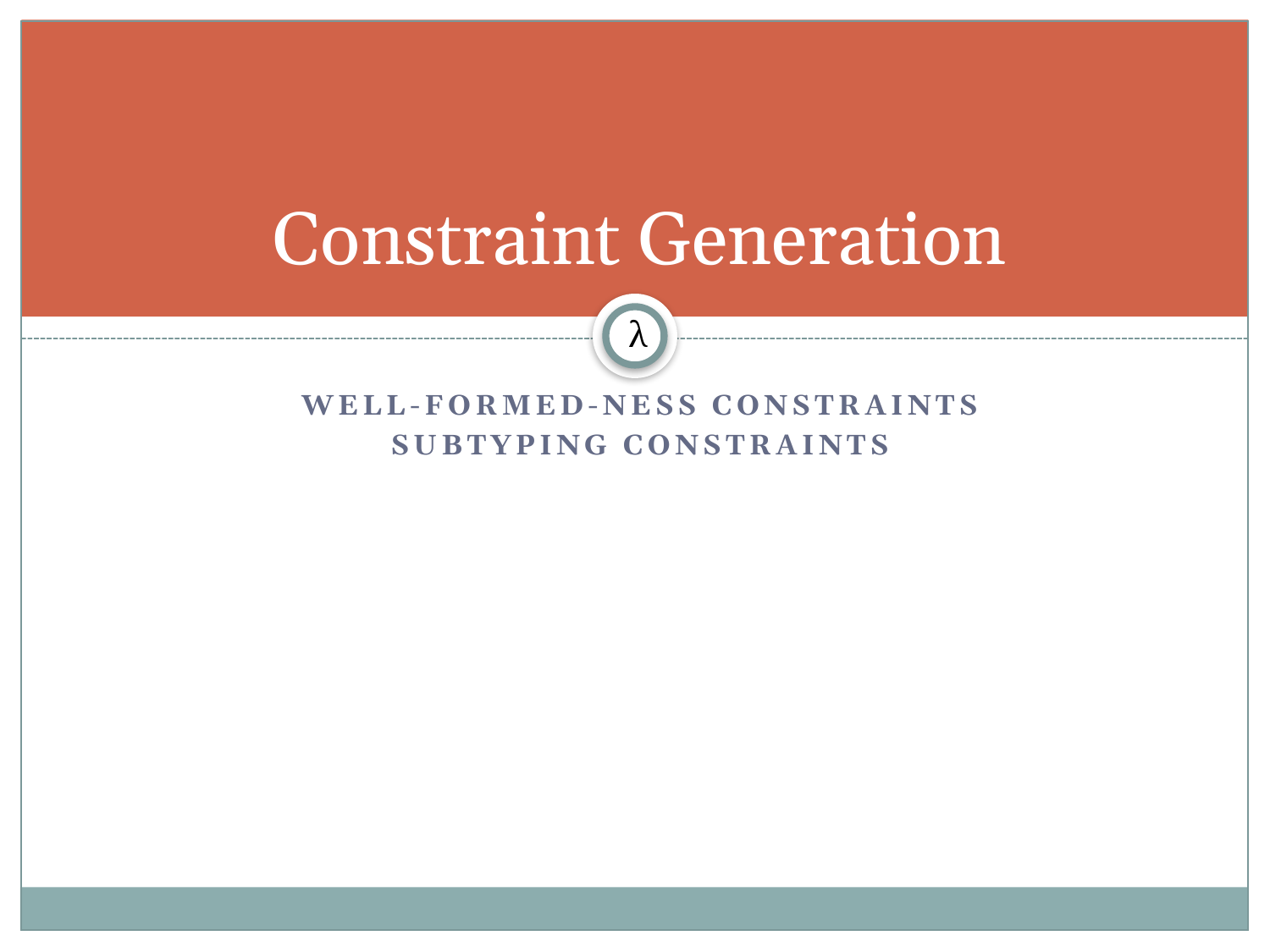

# Constraint Generation
λ
Well-formed-ness constraints
Subtyping constraints